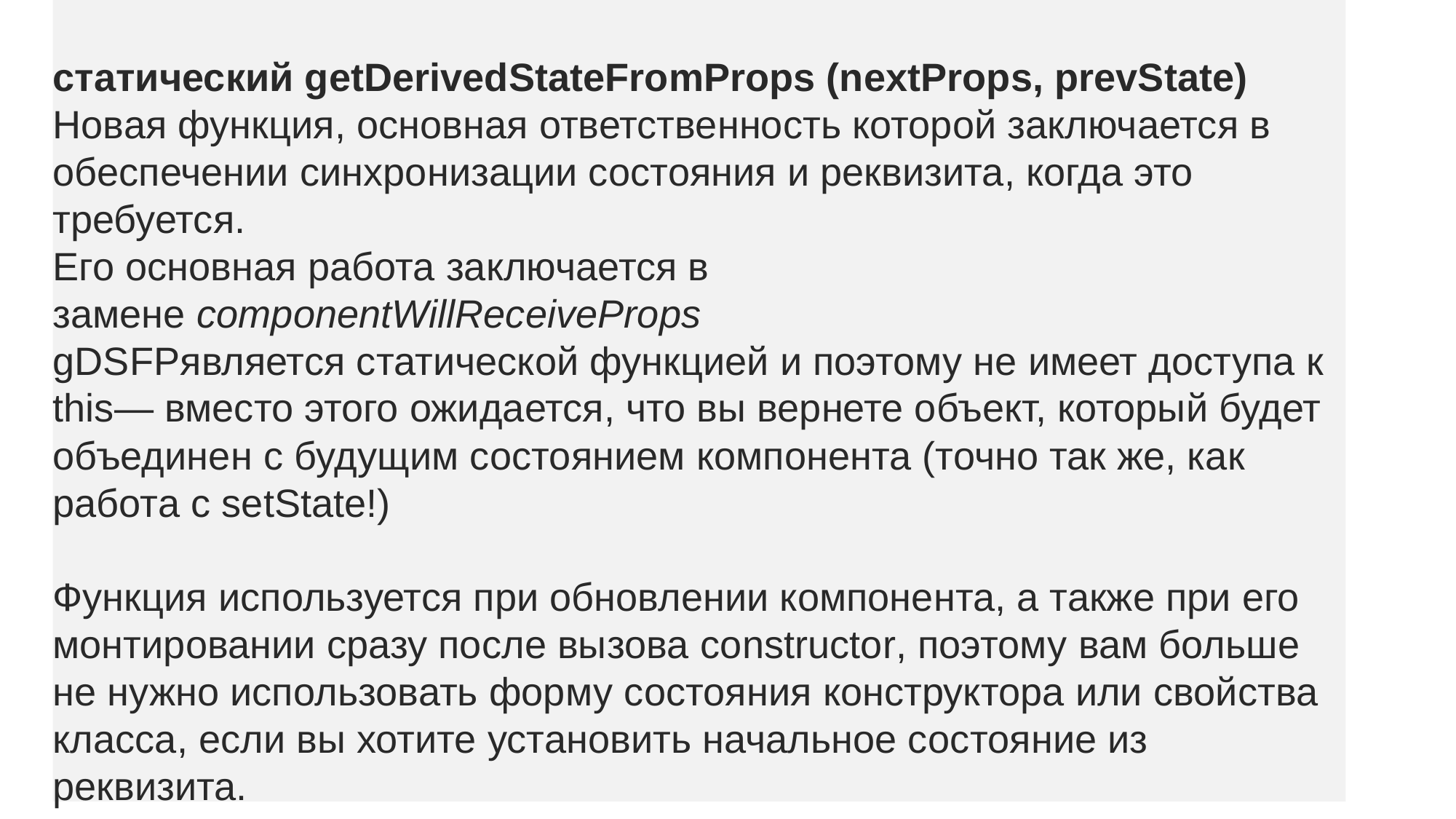

статический getDerivedStateFromProps (nextProps, prevState)
Новая функция, основная ответственность которой заключается в обеспечении синхронизации состояния и реквизита, когда это требуется.
Его основная работа заключается в замене componentWillReceiveProps
gDSFPявляется статической функцией и поэтому не имеет доступа к this— вместо этого ожидается, что вы вернете объект, который будет объединен с будущим состоянием компонента (точно так же, как работа с setState!)

Функция используется при обновлении компонента, а также при его монтировании сразу после вызова constructor, поэтому вам больше не нужно использовать форму состояния конструктора или свойства класса, если вы хотите установить начальное состояние из реквизита.